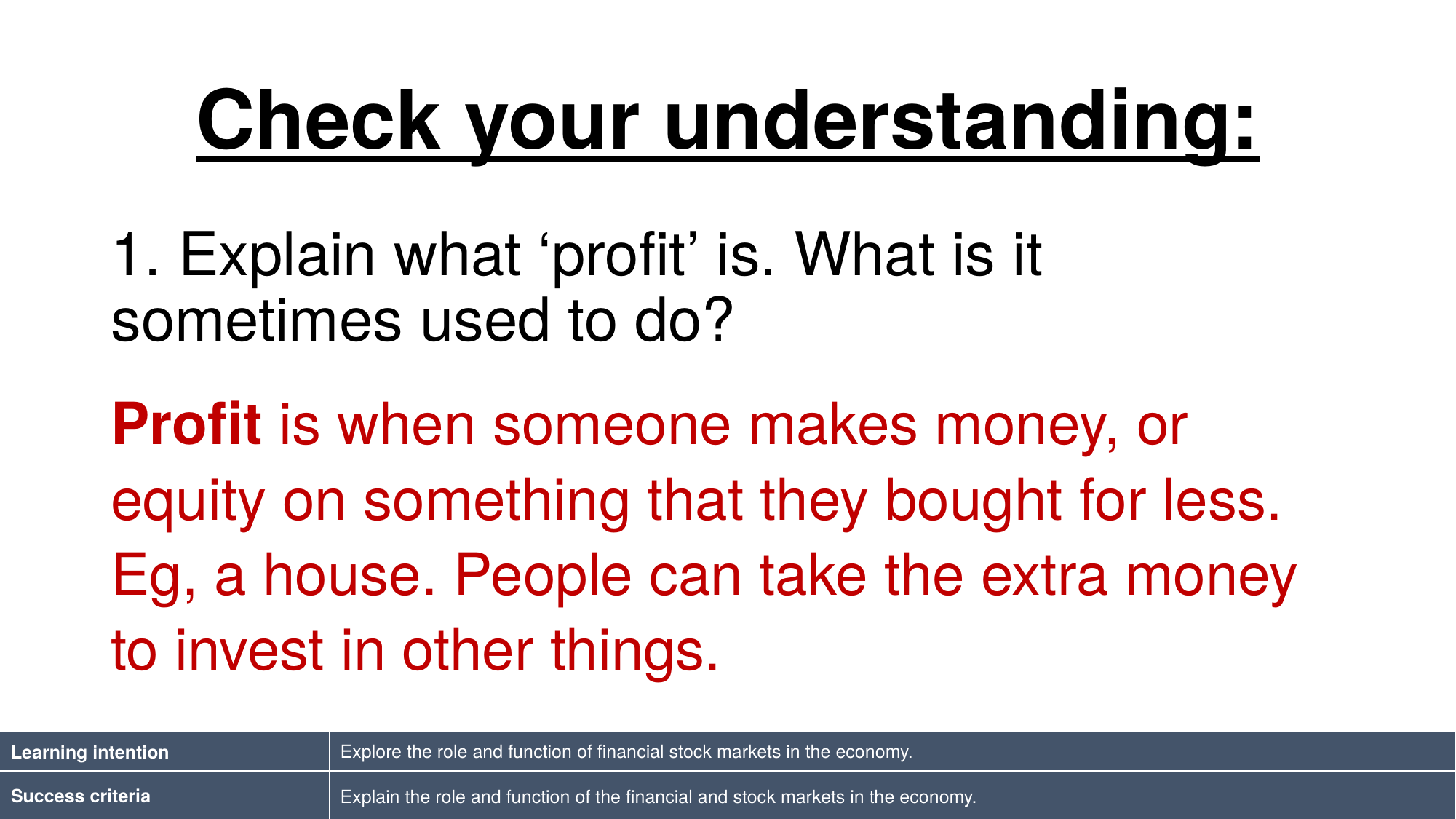

# Check your understanding:
1. Explain what ‘profit’ is. What is it sometimes used to do?
Profit is when someone makes money, or equity on something that they bought for less. Eg, a house. People can take the extra money to invest in other things.
| Learning intention | Explore the role and function of financial stock markets in the economy. |
| --- | --- |
| Success criteria | Explain the role and function of the financial and stock markets in the economy. |